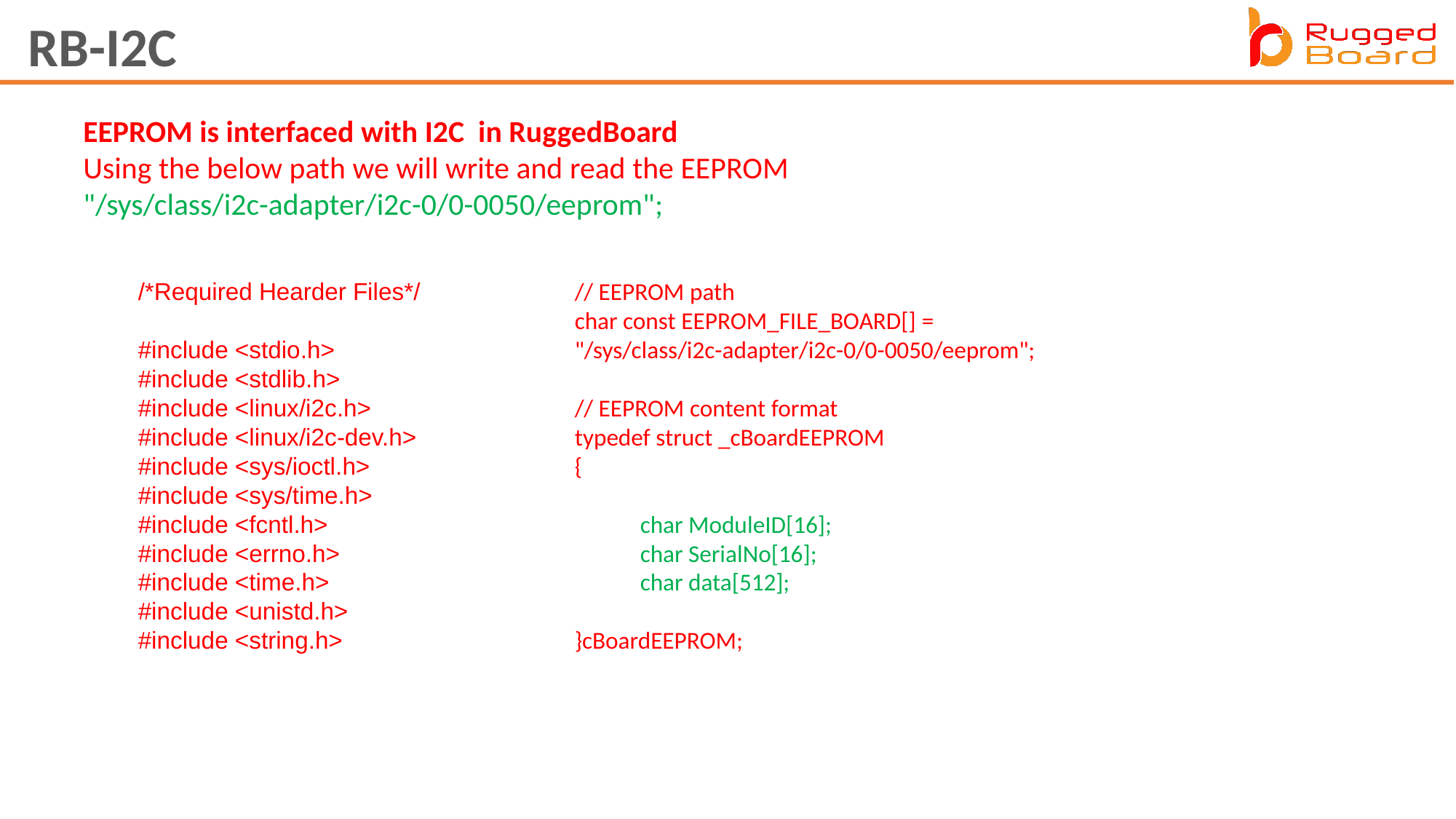

RB-I2C
EEPROM is interfaced with I2C  in RuggedBoard
Using the below path we will write and read the EEPROM
"/sys/class/i2c-adapter/i2c-0/0-0050/eeprom";
/*Required Hearder Files*/

#include <stdio.h>
#include <stdlib.h>
#include <linux/i2c.h>
#include <linux/i2c-dev.h>
#include <sys/ioctl.h>
#include <sys/time.h>
#include <fcntl.h>
#include <errno.h>
#include <time.h>
#include <unistd.h>
#include <string.h>
// EEPROM path
char const EEPROM_FILE_BOARD[] = "/sys/class/i2c-adapter/i2c-0/0-0050/eeprom";

// EEPROM content format
typedef struct _cBoardEEPROM
{

  char ModuleID[16];
  char SerialNo[16];
  char data[512];

}cBoardEEPROM;